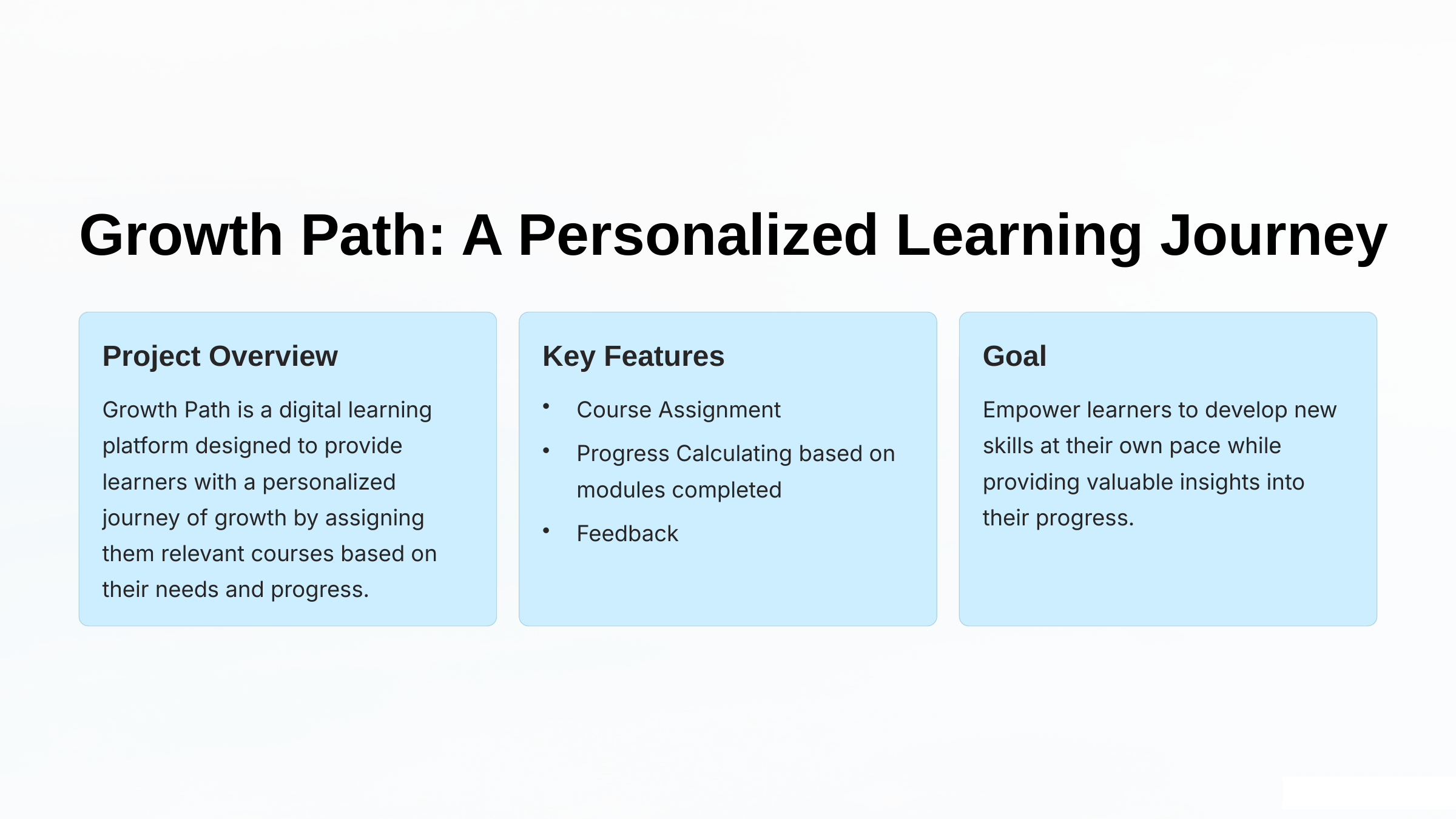

Growth Path: A Personalized Learning Journey

Project Overview
Key Features
Goal
Growth Path is a digital learning platform designed to provide learners with a personalized journey of growth by assigning them relevant courses based on their needs and progress.
Course Assignment
Empower learners to develop new skills at their own pace while providing valuable insights into their progress.
Progress Calculating based on modules completed
Feedback